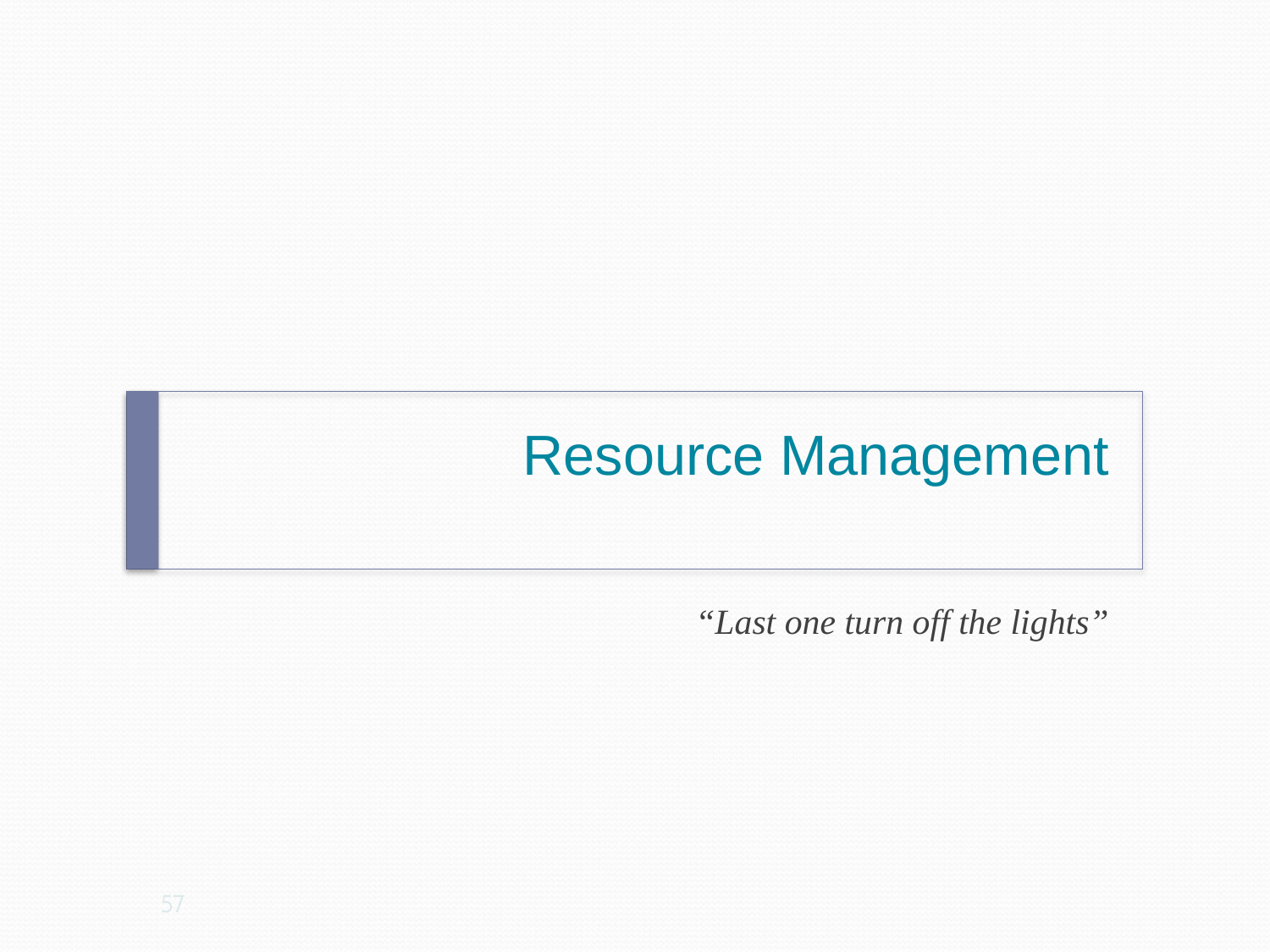

# Resource Management
“Last one turn off the lights”
57